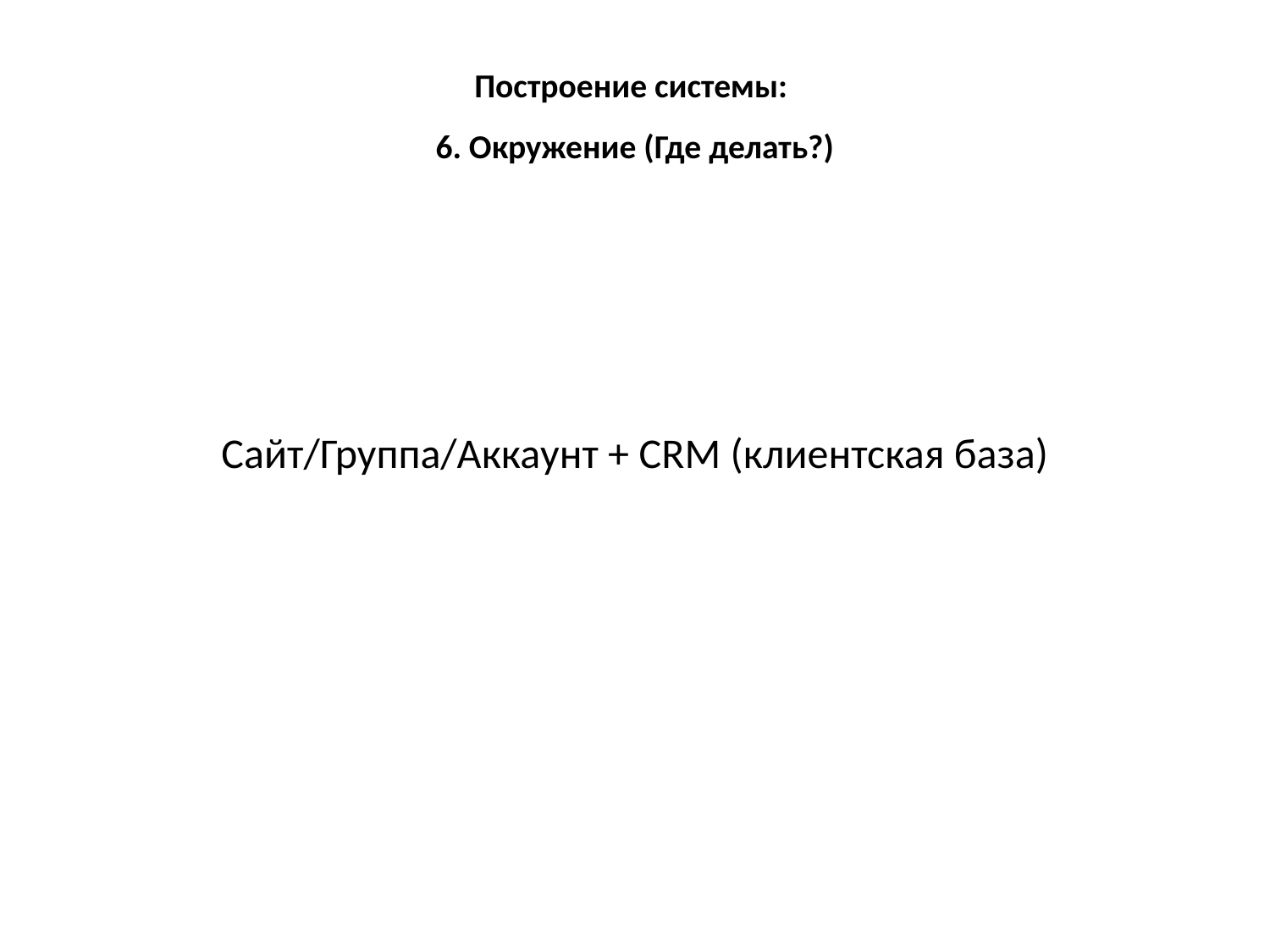

# Построение системы: 6. Окружение (Где делать?)
Сайт/Группа/Аккаунт + CRM (клиентская база)